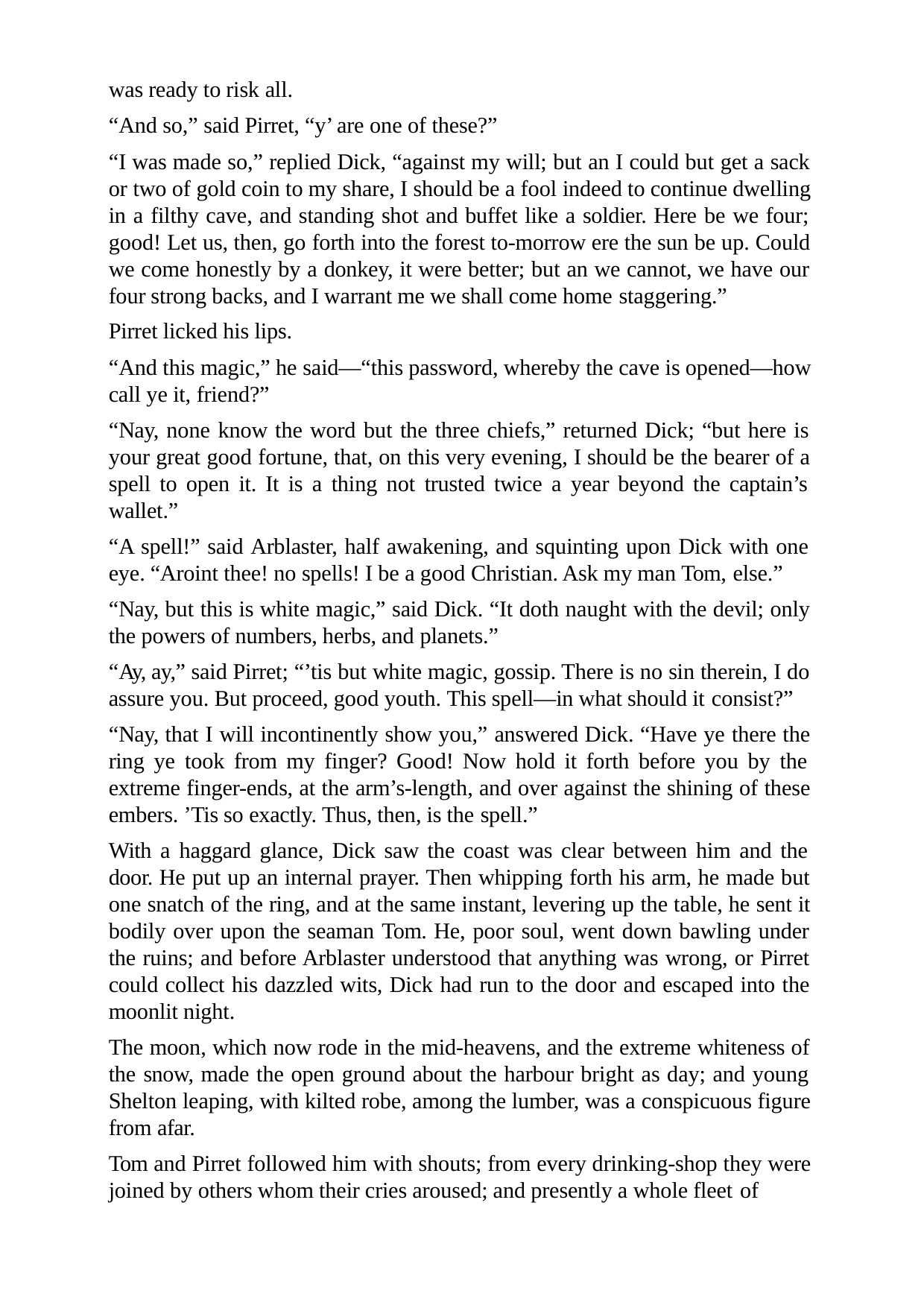

was ready to risk all.
“And so,” said Pirret, “y’ are one of these?”
“I was made so,” replied Dick, “against my will; but an I could but get a sack  or two of gold coin to my share, I should be a fool indeed to continue dwelling  in a filthy cave, and standing shot and buffet like a soldier. Here be we four;  good! Let us, then, go forth into the forest to-morrow ere the sun be up. Could  we come honestly by a donkey, it were better; but an we cannot, we have our  four strong backs, and I warrant me we shall come home staggering.”
Pirret licked his lips.
“And this magic,” he said—“this password, whereby the cave is opened—how  call ye it, friend?”
“Nay, none know the word but the three chiefs,” returned Dick; “but here is  your great good fortune, that, on this very evening, I should be the bearer of a  spell to open it. It is a thing not trusted twice a year beyond the captain’s  wallet.”
“A spell!” said Arblaster, half awakening, and squinting upon Dick with one  eye. “Aroint thee! no spells! I be a good Christian. Ask my man Tom, else.”
“Nay, but this is white magic,” said Dick. “It doth naught with the devil; only  the powers of numbers, herbs, and planets.”
“Ay, ay,” said Pirret; “’tis but white magic, gossip. There is no sin therein, I do  assure you. But proceed, good youth. This spell—in what should it consist?”
“Nay, that I will incontinently show you,” answered Dick. “Have ye there the  ring ye took from my finger? Good! Now hold it forth before you by the  extreme finger-ends, at the arm’s-length, and over against the shining of these  embers. ’Tis so exactly. Thus, then, is the spell.”
With a haggard glance, Dick saw the coast was clear between him and the  door. He put up an internal prayer. Then whipping forth his arm, he made but  one snatch of the ring, and at the same instant, levering up the table, he sent it  bodily over upon the seaman Tom. He, poor soul, went down bawling under  the ruins; and before Arblaster understood that anything was wrong, or Pirret  could collect his dazzled wits, Dick had run to the door and escaped into the  moonlit night.
The moon, which now rode in the mid-heavens, and the extreme whiteness of  the snow, made the open ground about the harbour bright as day; and young  Shelton leaping, with kilted robe, among the lumber, was a conspicuous figure  from afar.
Tom and Pirret followed him with shouts; from every drinking-shop they were  joined by others whom their cries aroused; and presently a whole fleet of